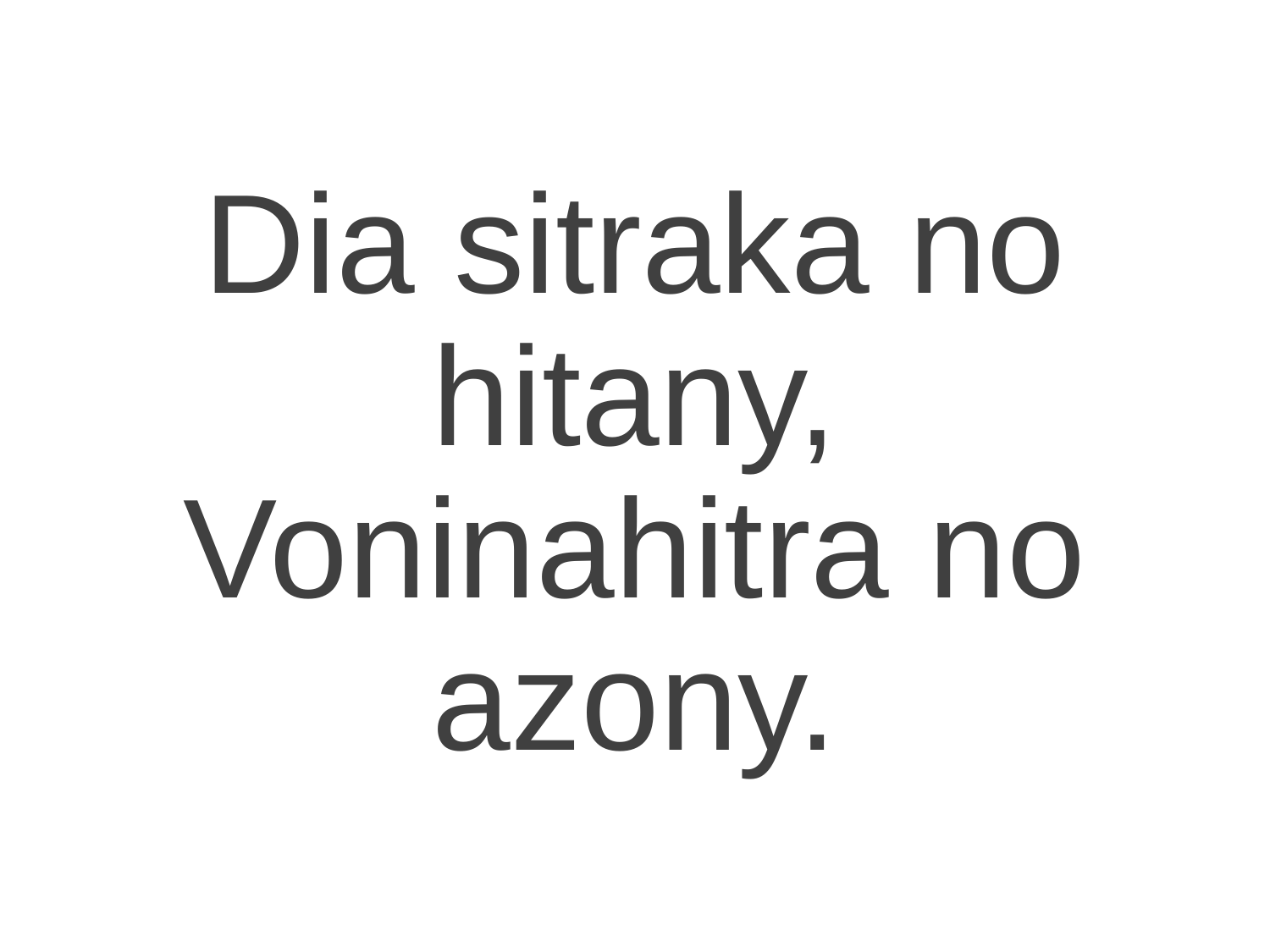

Dia sitraka no hitany,
Voninahitra no azony.